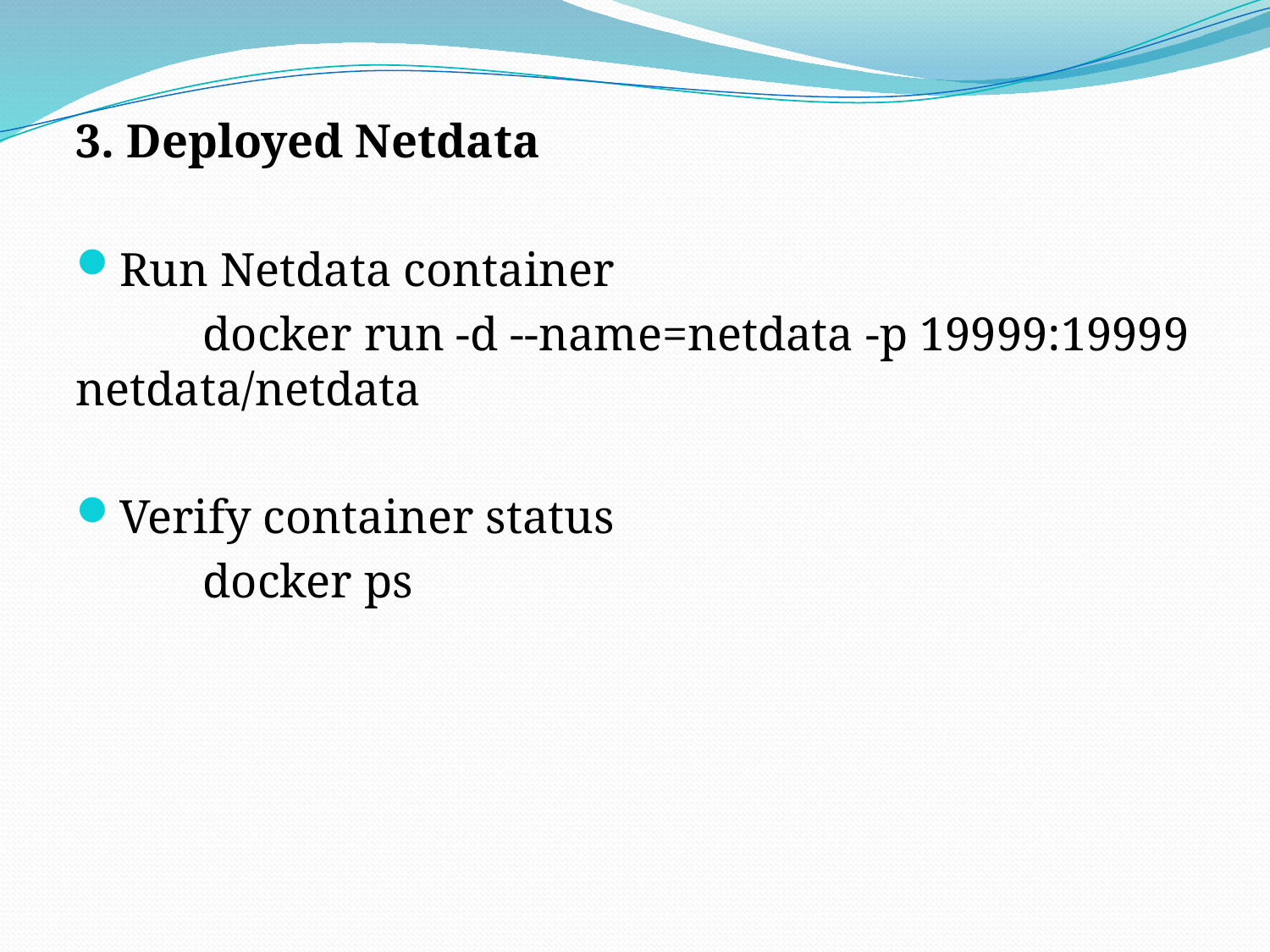

3. Deployed Netdata

Run Netdata container
	docker run -d --name=netdata -p 19999:19999 netdata/netdata

Verify container status
 	docker ps